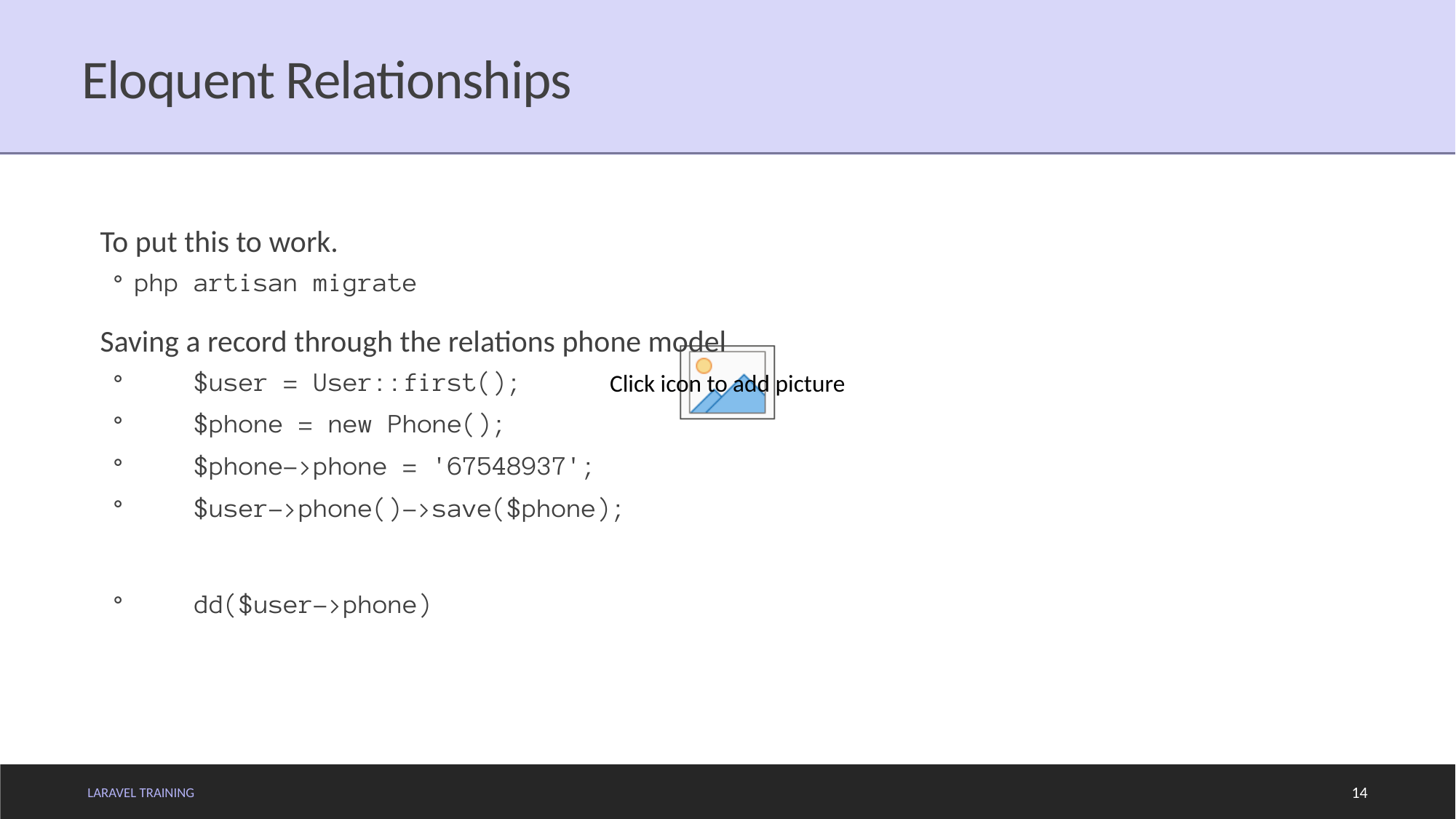

# Eloquent Relationships
To put this to work.
php artisan migrate
Saving a record through the relations phone model
    $user = User::first();
    $phone = new Phone();
    $phone->phone = '67548937';
    $user->phone()->save($phone);

    dd($user->phone)
LARAVEL TRAINING
14